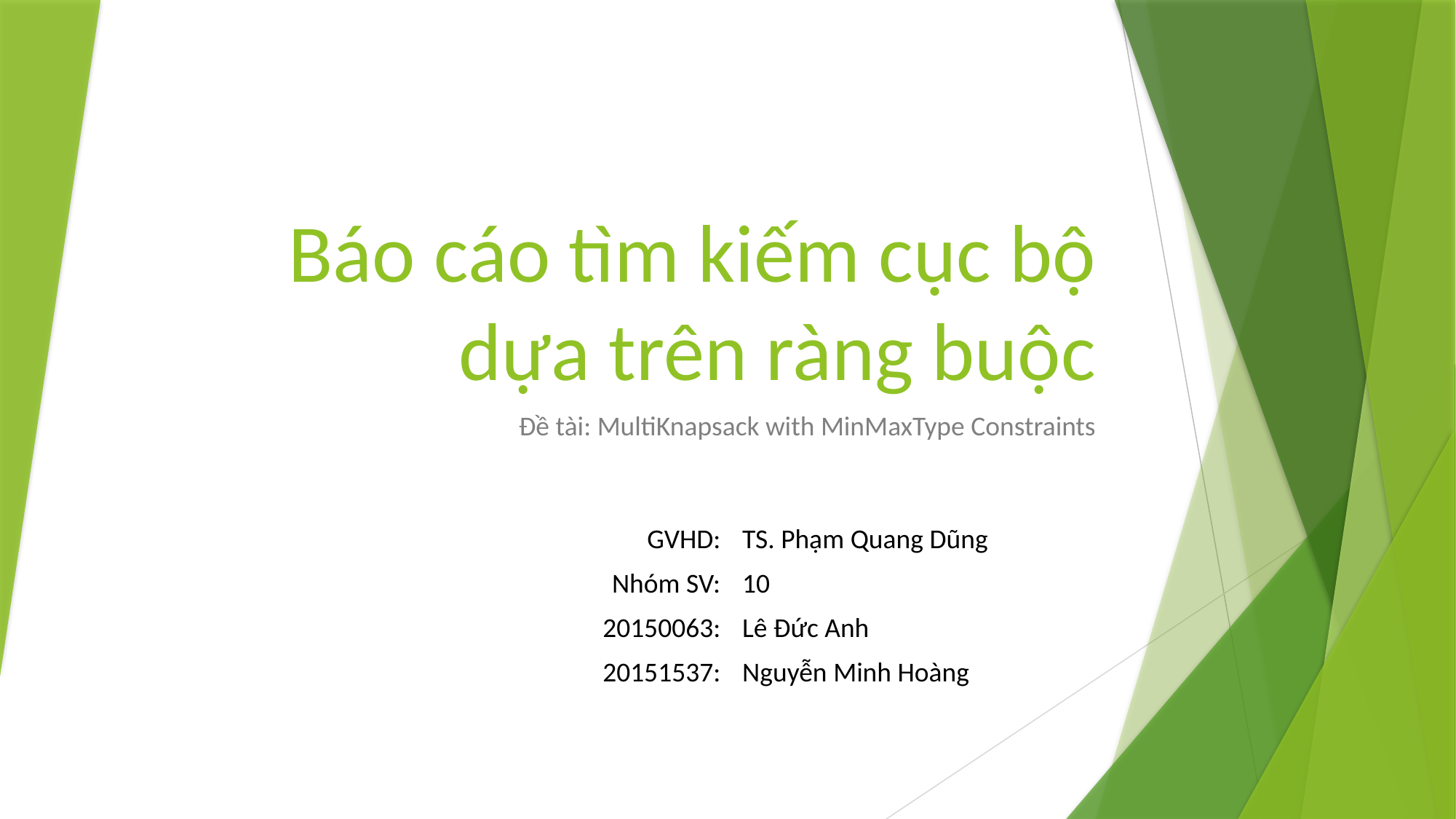

# Báo cáo tìm kiếm cục bộ dựa trên ràng buộc
Đề tài: MultiKnapsack with MinMaxType Constraints
| GVHD: | TS. Phạm Quang Dũng |
| --- | --- |
| Nhóm SV: | 10 |
| 20150063: | Lê Đức Anh |
| 20151537: | Nguyễn Minh Hoàng |